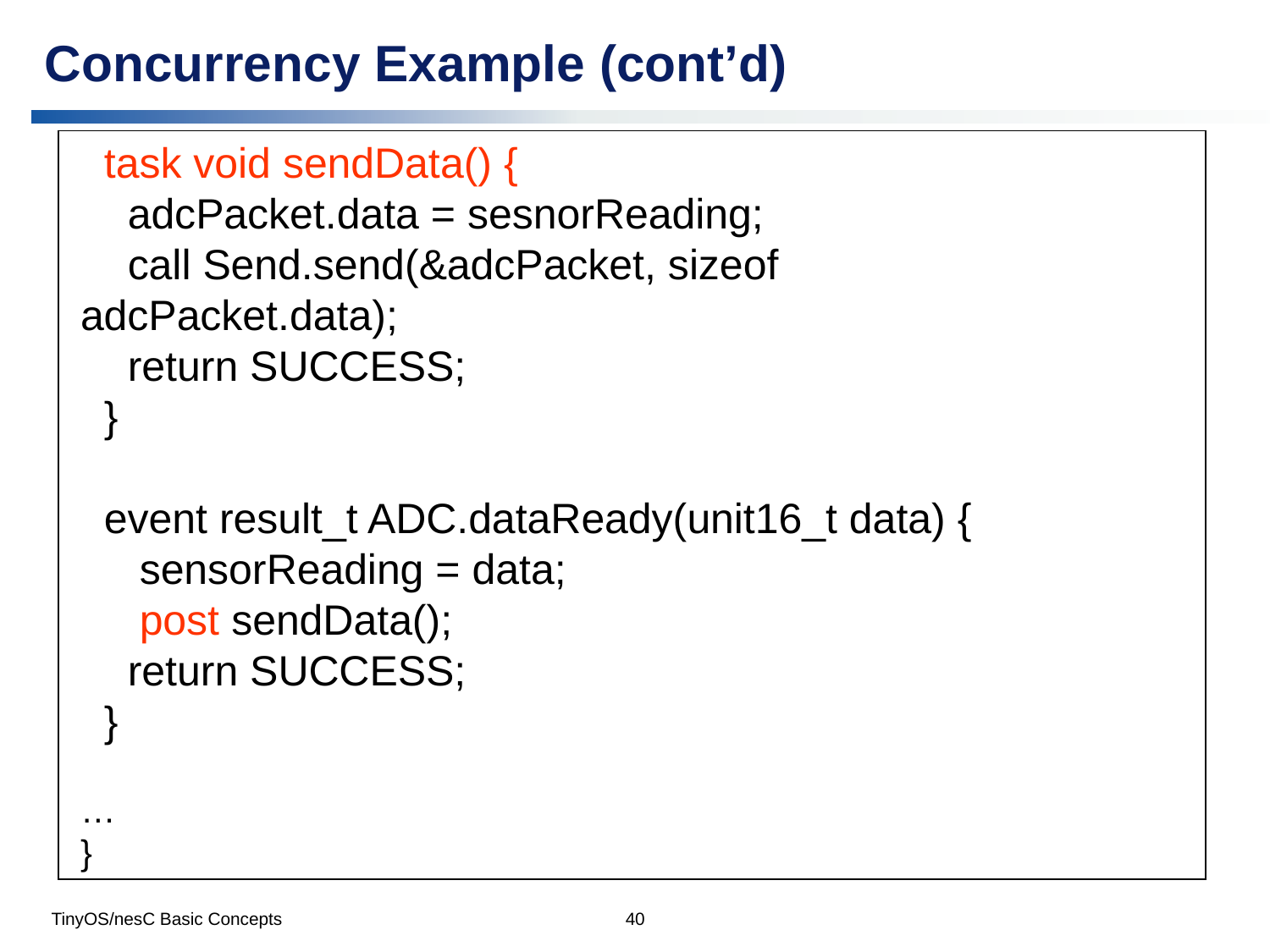

# Concurrency Example (cont’d)
  task void sendData() {
    adcPacket.data = sesnorReading;
    call Send.send(&adcPacket, sizeof adcPacket.data);
    return SUCCESS;
  }

  event result_t ADC.dataReady(unit16_t data) {
     sensorReading = data;
     post sendData();
    return SUCCESS;
  }

…
}

TinyOS/nesC Basic Concepts
40